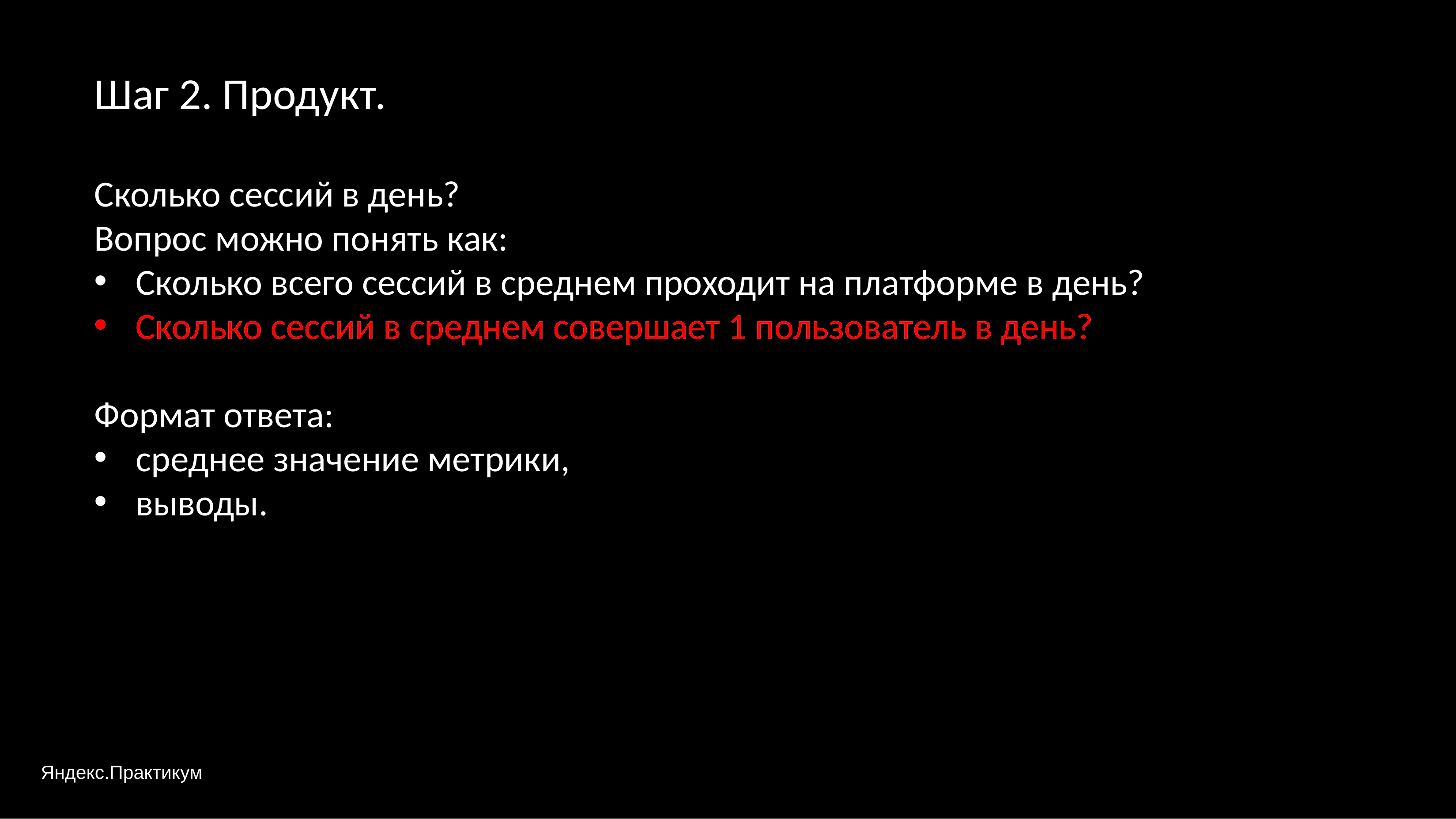

Шаг 2. Продукт.
Сколько сессий в день?
Вопрос можно понять как:
Сколько всего сессий в среднем проходит на платформе в день?
Сколько сессий в среднем совершает 1 пользователь в день?

Формат ответа:
среднее значение метрики,
выводы.

Сколько сессий в среднем совершает 1 пользователь в день?
Яндекс.Практикум